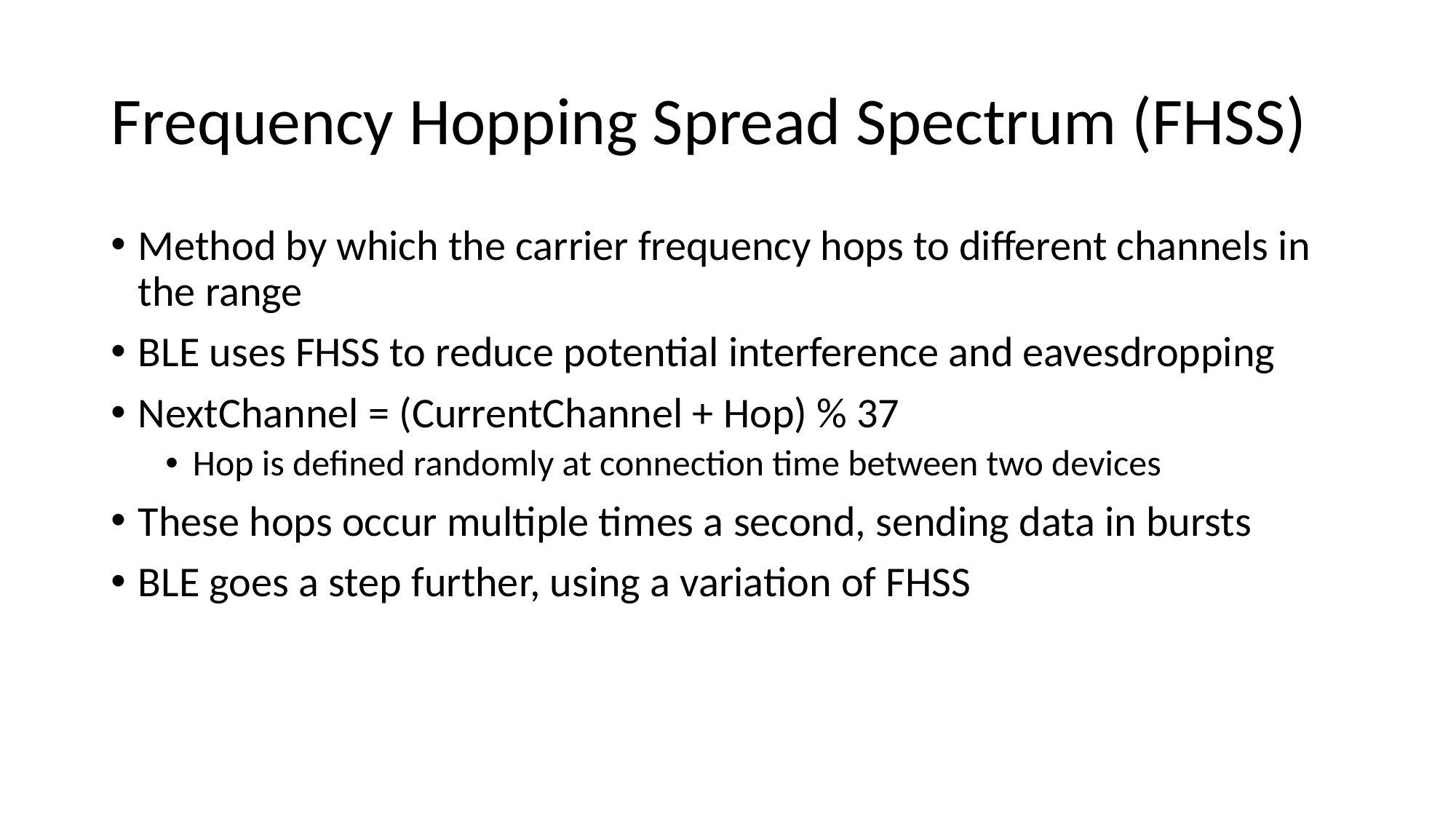

# Frequency Hopping Spread Spectrum (FHSS)
Method by which the carrier frequency hops to different channels in the range
BLE uses FHSS to reduce potential interference and eavesdropping
NextChannel = (CurrentChannel + Hop) % 37
Hop is defined randomly at connection time between two devices
These hops occur multiple times a second, sending data in bursts
BLE goes a step further, using a variation of FHSS